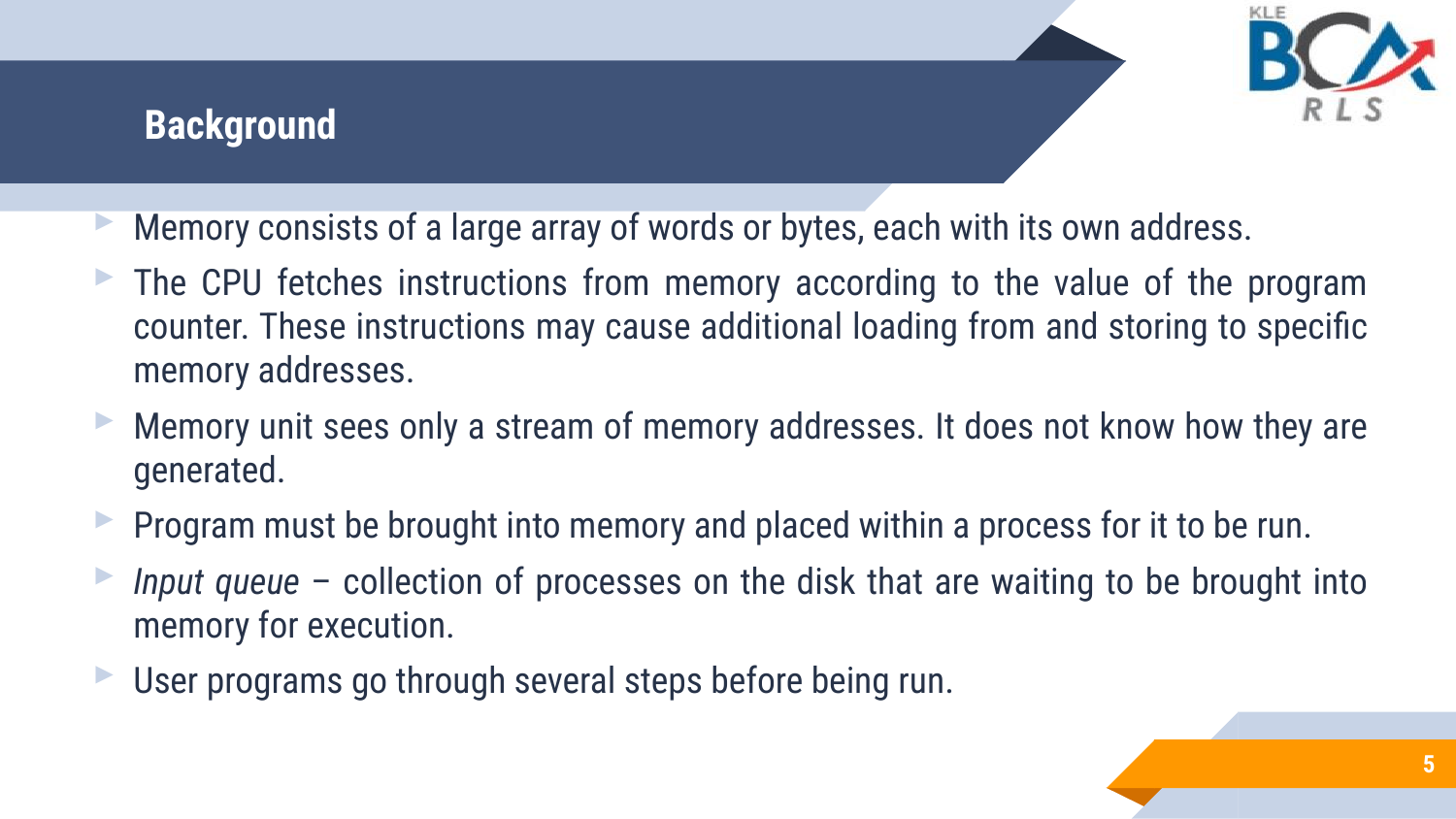

# Background
Memory consists of a large array of words or bytes, each with its own address.
The CPU fetches instructions from memory according to the value of the program counter. These instructions may cause additional loading from and storing to specific memory addresses.
Memory unit sees only a stream of memory addresses. It does not know how they are generated.
Program must be brought into memory and placed within a process for it to be run.
Input queue – collection of processes on the disk that are waiting to be brought into memory for execution.
User programs go through several steps before being run.

5